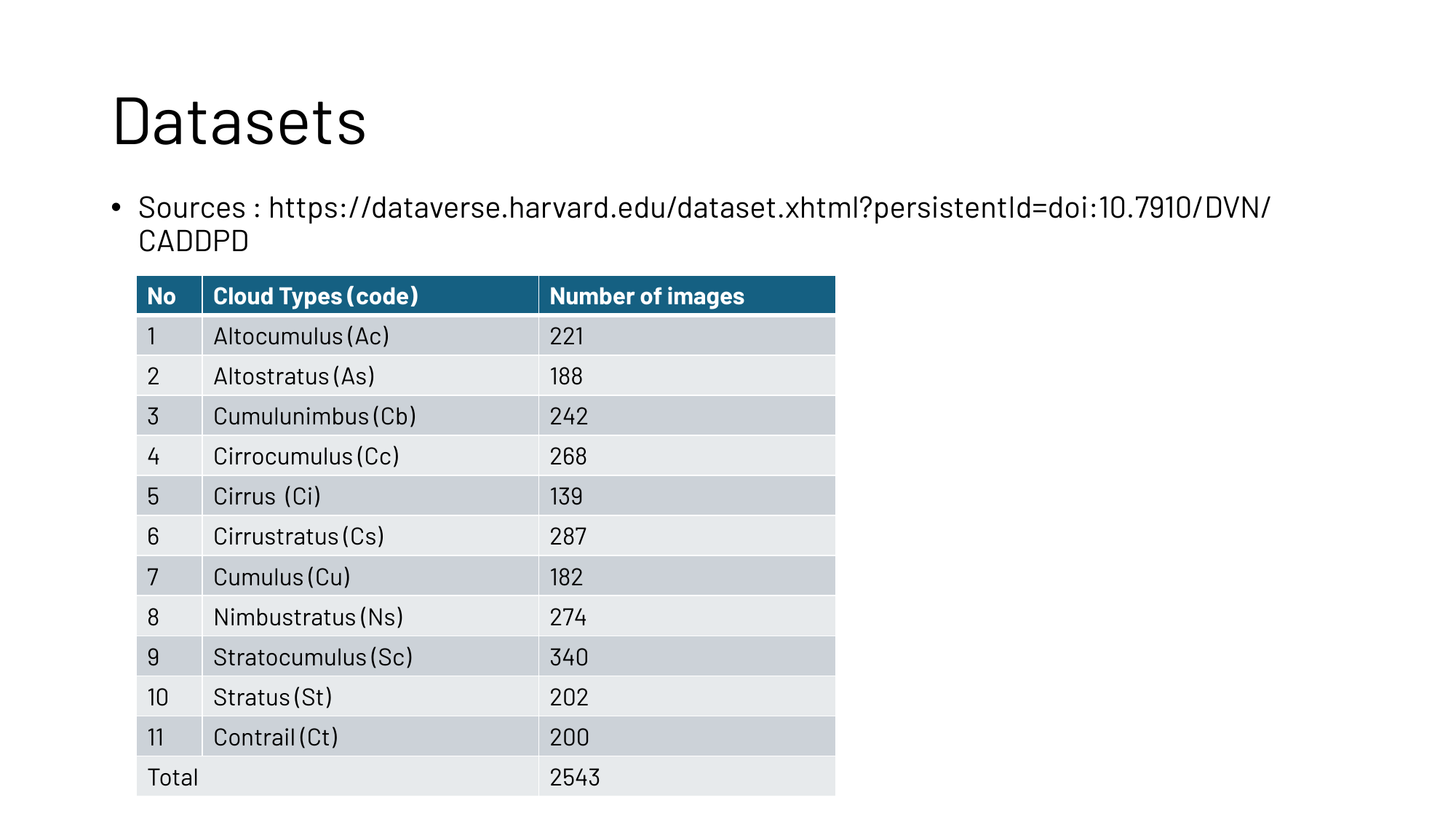

# Datasets
Sources : https://dataverse.harvard.edu/dataset.xhtml?persistentId=doi:10.7910/DVN/CADDPD

| No | Cloud Types (code) | Number of images |
| --- | --- | --- |
| 1 | Altocumulus (Ac) | 221 |
| 2 | Altostratus (As) | 188 |
| 3 | Cumulunimbus (Cb) | 242 |
| 4 | Cirrocumulus (Cc) | 268 |
| 5 | Cirrus (Ci) | 139 |
| 6 | Cirrustratus (Cs) | 287 |
| 7 | Cumulus (Cu) | 182 |
| 8 | Nimbustratus (Ns) | 274 |
| 9 | Stratocumulus (Sc) | 340 |
| 10 | Stratus (St) | 202 |
| 11 | Contrail (Ct) | 200 |
| Total |  | 2543 |